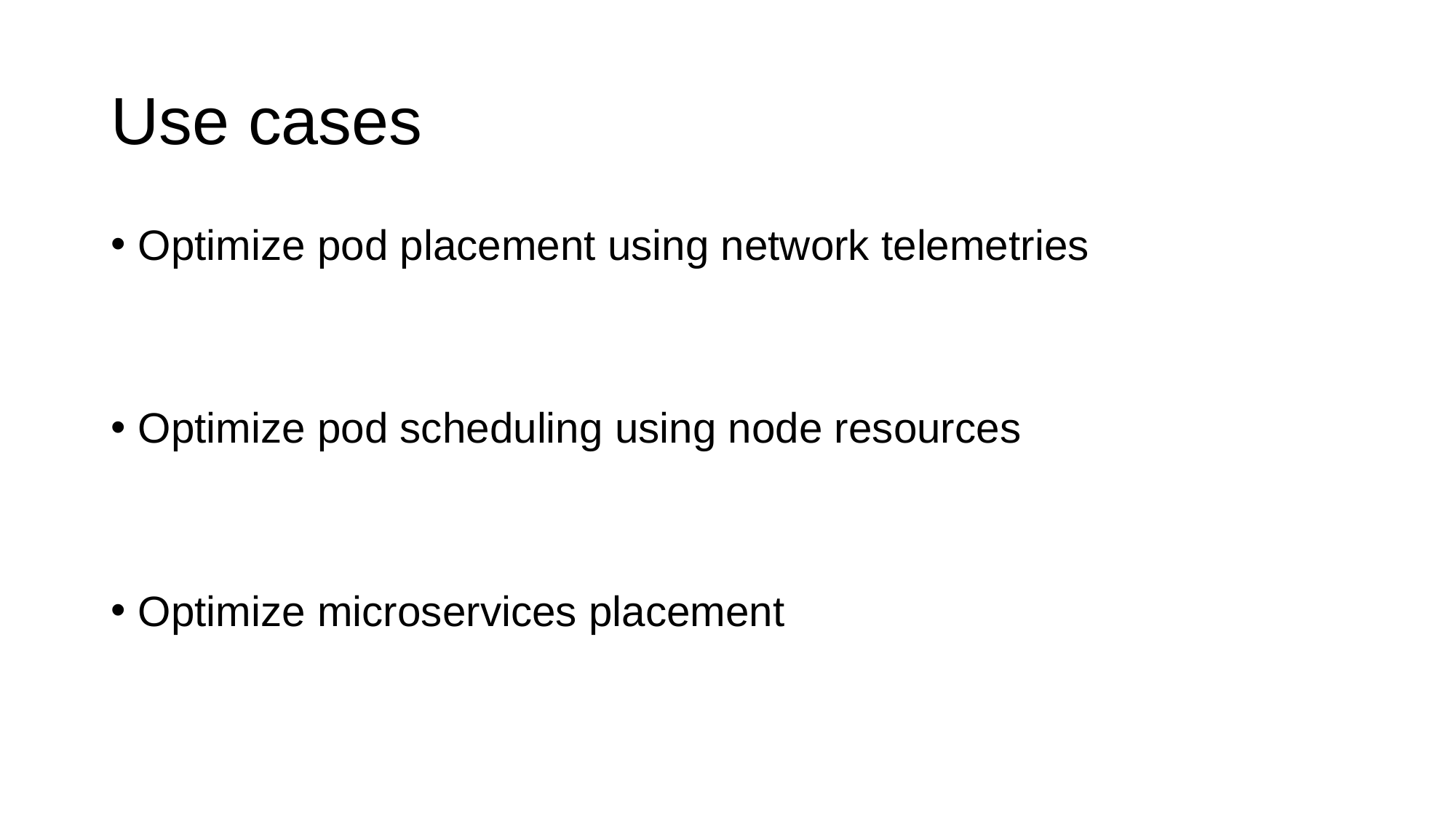

# Use cases
Optimize pod placement using network telemetries

Optimize pod scheduling using node resources

Optimize microservices placement